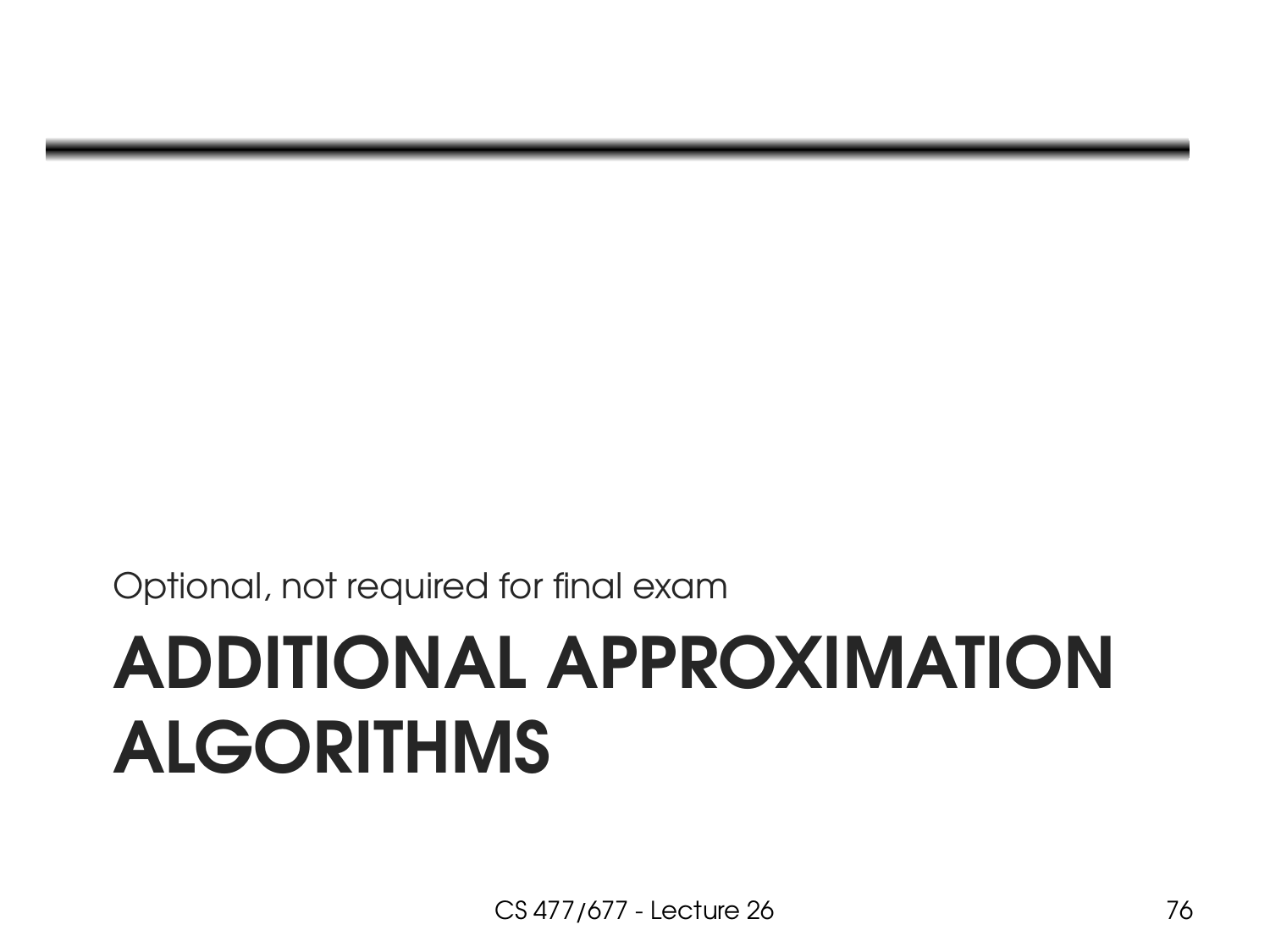

Optional, not required for final exam
# Additional Approximation algorithms
CS 477/677 - Lecture 26
76